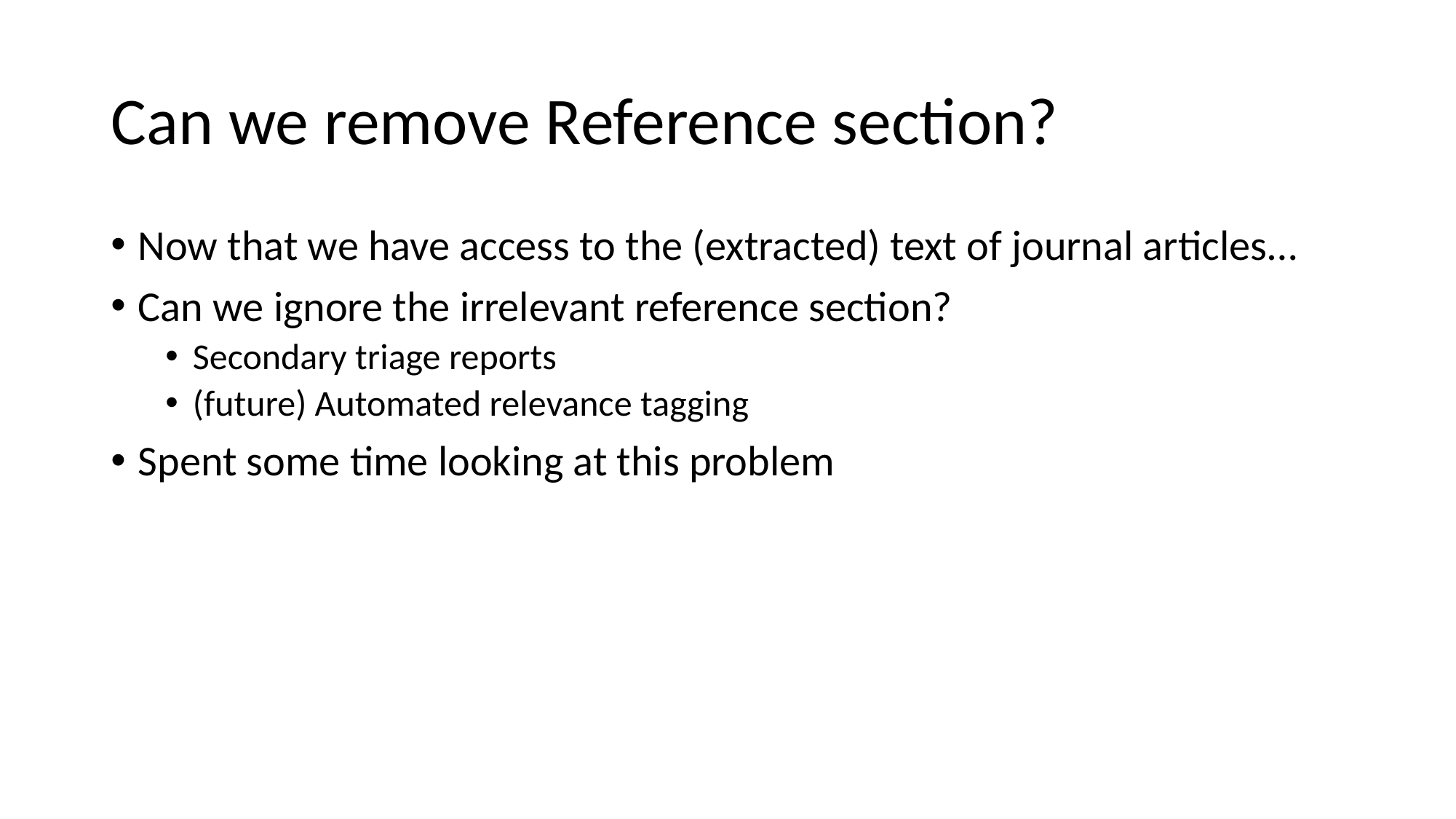

# Can we remove Reference section?
Now that we have access to the (extracted) text of journal articles…
Can we ignore the irrelevant reference section?
Secondary triage reports
(future) Automated relevance tagging
Spent some time looking at this problem